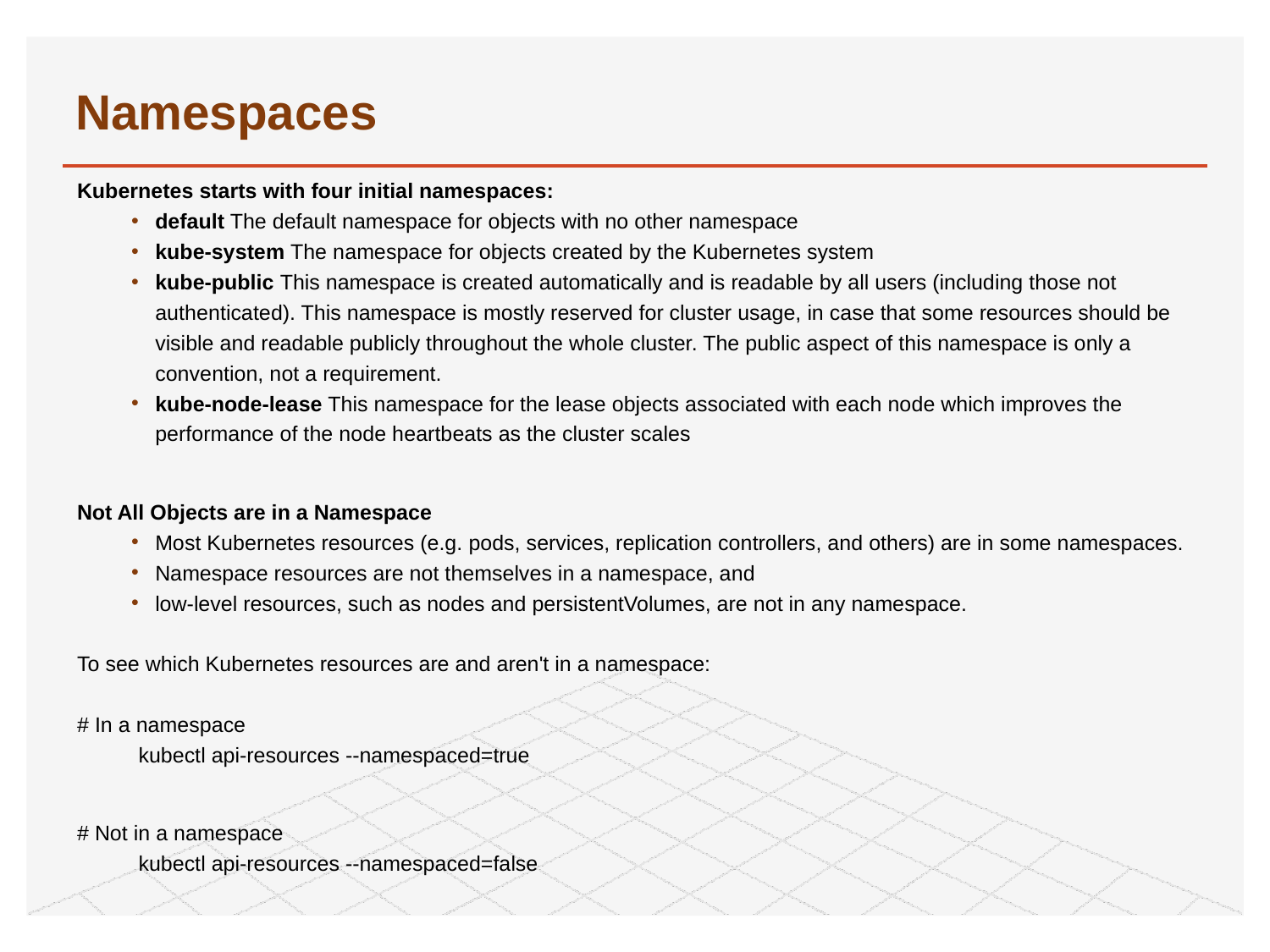

# Namespaces
Kubernetes starts with four initial namespaces:
default The default namespace for objects with no other namespace
kube-system The namespace for objects created by the Kubernetes system
kube-public This namespace is created automatically and is readable by all users (including those not authenticated). This namespace is mostly reserved for cluster usage, in case that some resources should be visible and readable publicly throughout the whole cluster. The public aspect of this namespace is only a convention, not a requirement.
kube-node-lease This namespace for the lease objects associated with each node which improves the performance of the node heartbeats as the cluster scales

Not All Objects are in a Namespace
Most Kubernetes resources (e.g. pods, services, replication controllers, and others) are in some namespaces.
Namespace resources are not themselves in a namespace, and
low-level resources, such as nodes and persistentVolumes, are not in any namespace.

To see which Kubernetes resources are and aren't in a namespace:

# In a namespace
kubectl api-resources --namespaced=true

# Not in a namespace
kubectl api-resources --namespaced=false